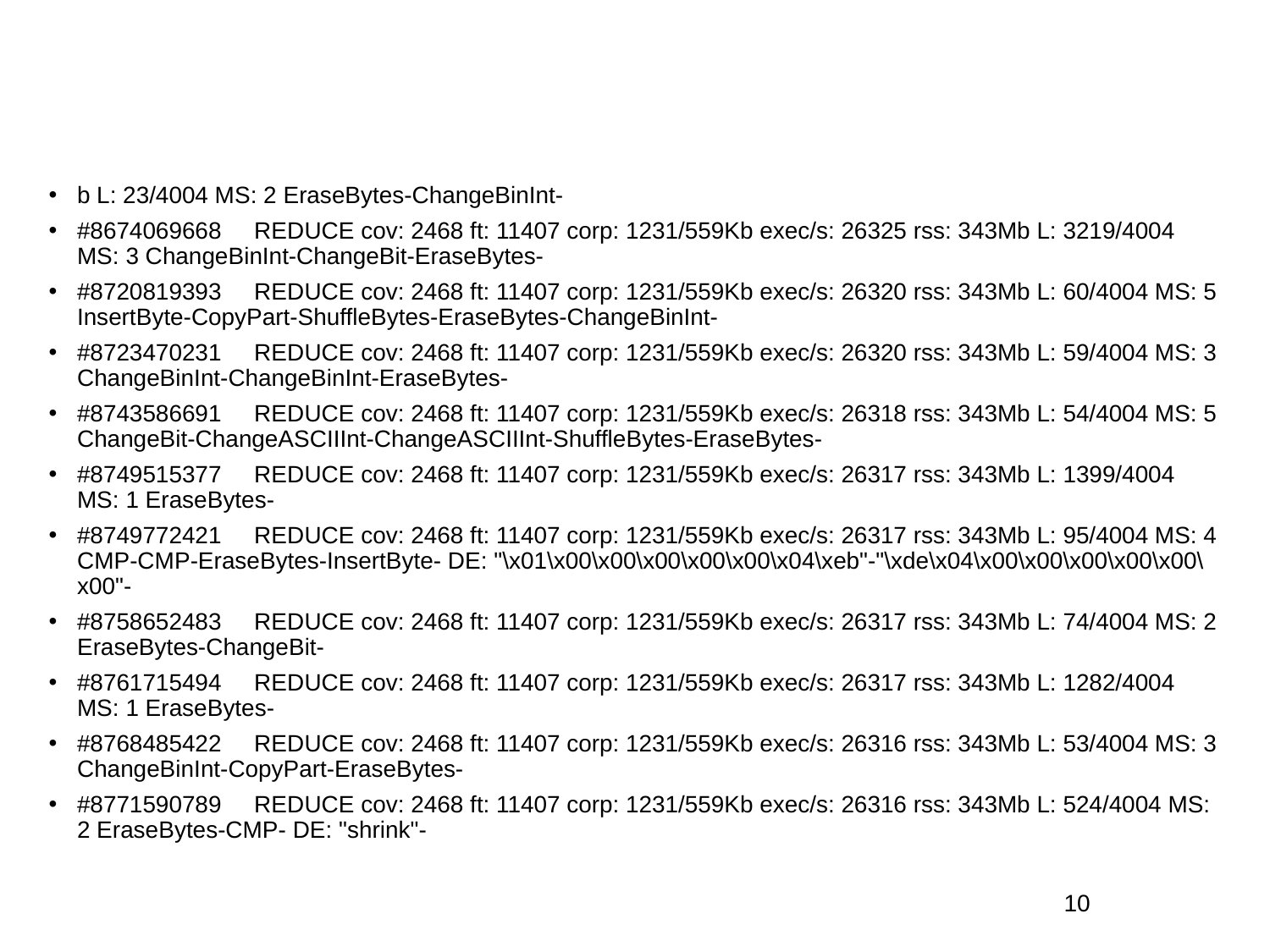

#
b L: 23/4004 MS: 2 EraseBytes-ChangeBinInt-
#8674069668     REDUCE cov: 2468 ft: 11407 corp: 1231/559Kb exec/s: 26325 rss: 343Mb L: 3219/4004 MS: 3 ChangeBinInt-ChangeBit-EraseBytes-
#8720819393     REDUCE cov: 2468 ft: 11407 corp: 1231/559Kb exec/s: 26320 rss: 343Mb L: 60/4004 MS: 5 InsertByte-CopyPart-ShuffleBytes-EraseBytes-ChangeBinInt-
#8723470231     REDUCE cov: 2468 ft: 11407 corp: 1231/559Kb exec/s: 26320 rss: 343Mb L: 59/4004 MS: 3 ChangeBinInt-ChangeBinInt-EraseBytes-
#8743586691     REDUCE cov: 2468 ft: 11407 corp: 1231/559Kb exec/s: 26318 rss: 343Mb L: 54/4004 MS: 5 ChangeBit-ChangeASCIIInt-ChangeASCIIInt-ShuffleBytes-EraseBytes-
#8749515377     REDUCE cov: 2468 ft: 11407 corp: 1231/559Kb exec/s: 26317 rss: 343Mb L: 1399/4004 MS: 1 EraseBytes-
#8749772421     REDUCE cov: 2468 ft: 11407 corp: 1231/559Kb exec/s: 26317 rss: 343Mb L: 95/4004 MS: 4 CMP-CMP-EraseBytes-InsertByte- DE: "\x01\x00\x00\x00\x00\x00\x04\xeb"-"\xde\x04\x00\x00\x00\x00\x00\x00"-
#8758652483     REDUCE cov: 2468 ft: 11407 corp: 1231/559Kb exec/s: 26317 rss: 343Mb L: 74/4004 MS: 2 EraseBytes-ChangeBit-
#8761715494     REDUCE cov: 2468 ft: 11407 corp: 1231/559Kb exec/s: 26317 rss: 343Mb L: 1282/4004 MS: 1 EraseBytes-
#8768485422     REDUCE cov: 2468 ft: 11407 corp: 1231/559Kb exec/s: 26316 rss: 343Mb L: 53/4004 MS: 3 ChangeBinInt-CopyPart-EraseBytes-
#8771590789     REDUCE cov: 2468 ft: 11407 corp: 1231/559Kb exec/s: 26316 rss: 343Mb L: 524/4004 MS: 2 EraseBytes-CMP- DE: "shrink"-